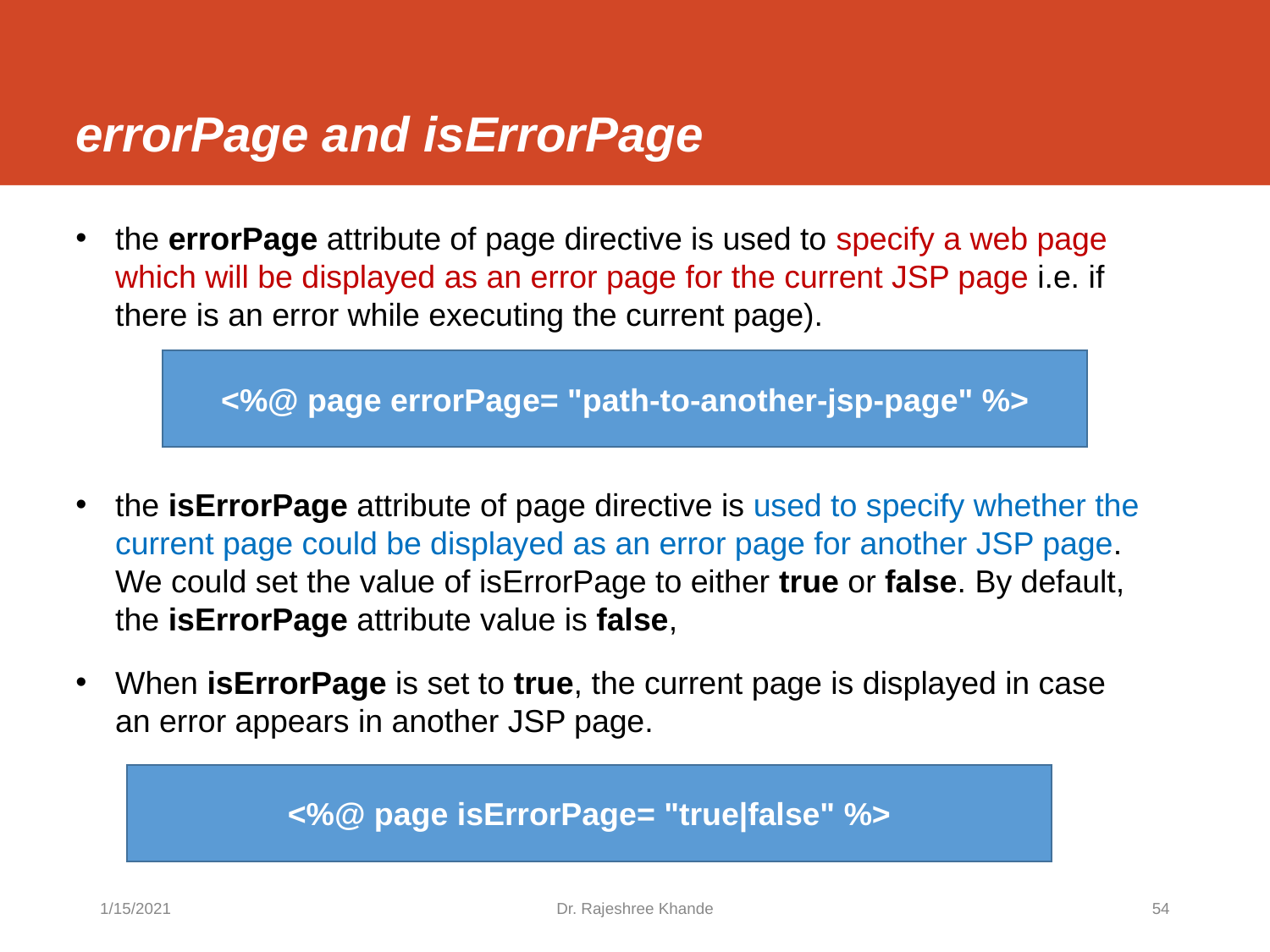

# errorPage and isErrorPage
the errorPage attribute of page directive is used to specify a web page which will be displayed as an error page for the current JSP page i.e. if there is an error while executing the current page).

the isErrorPage attribute of page directive is used to specify whether the current page could be displayed as an error page for another JSP page. We could set the value of isErrorPage to either true or false. By default, the isErrorPage attribute value is false,
When isErrorPage is set to true, the current page is displayed in case an error appears in another JSP page.

<%@ page errorPage= "path-to-another-jsp-page" %>
<%@ page isErrorPage= "true|false" %>
1/15/2021
Dr. Rajeshree Khande
54